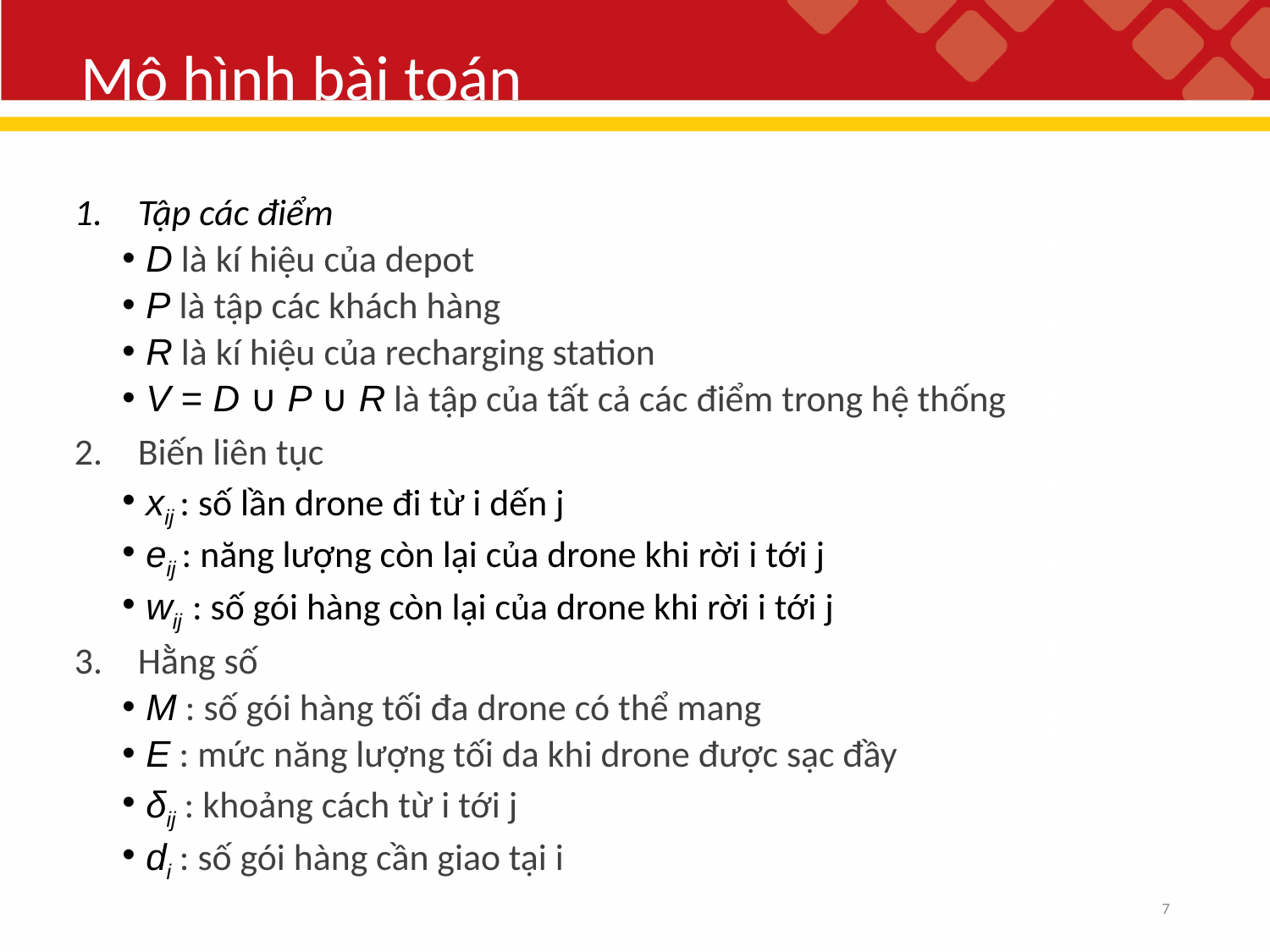

# Mô hình bài toán
Tập các điểm
D là kí hiệu của depot
P là tập các khách hàng
R là kí hiệu của recharging station
V = D ∪ P ∪ R là tập của tất cả các điểm trong hệ thống
Biến liên tục
xij : số lần drone đi từ i dến j
eij : năng lượng còn lại của drone khi rời i tới j
wij : số gói hàng còn lại của drone khi rời i tới j
Hằng số
M : số gói hàng tối đa drone có thể mang
E : mức năng lượng tối da khi drone được sạc đầy
δij : khoảng cách từ i tới j
di : số gói hàng cần giao tại i
7